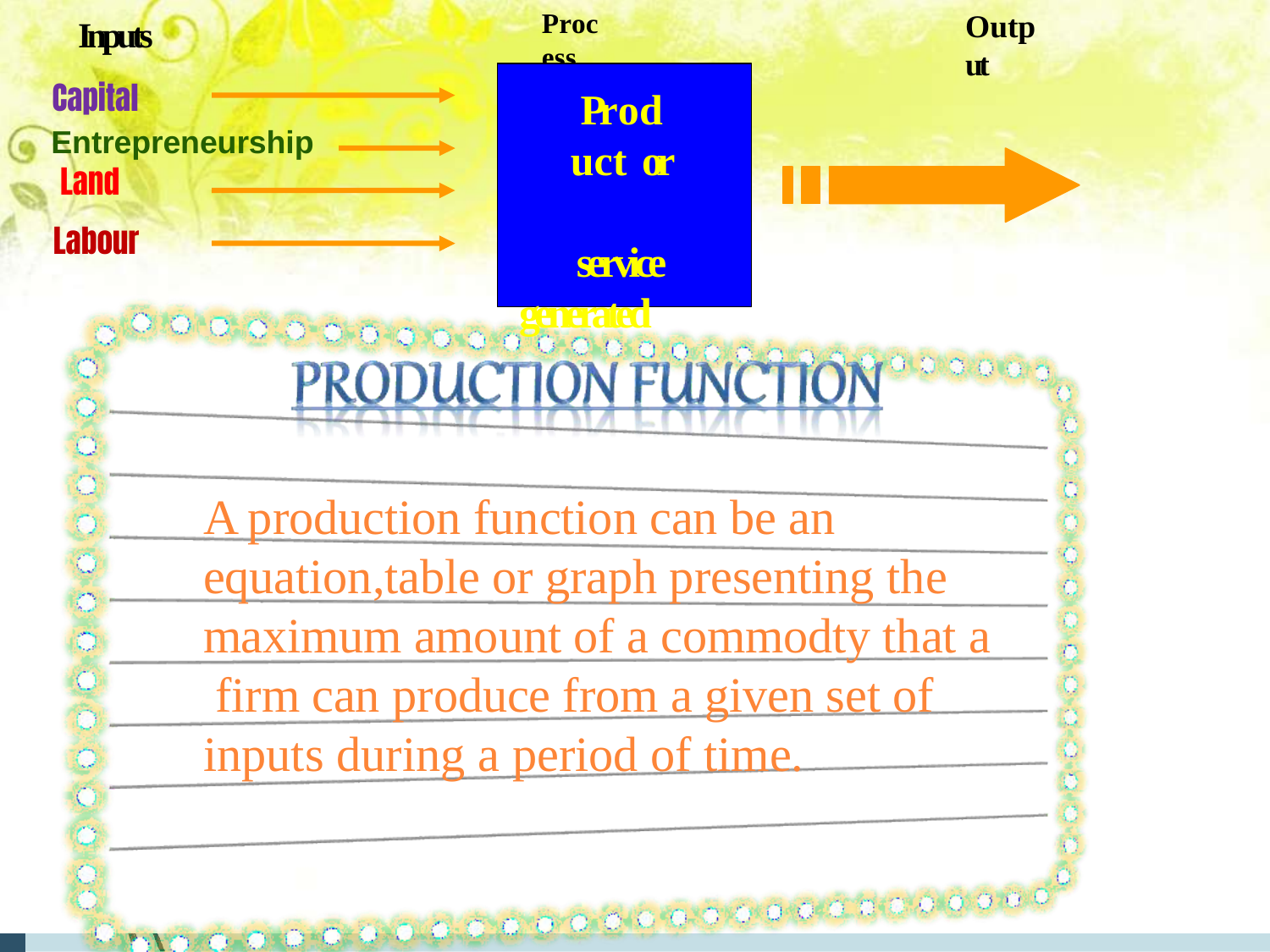

Output
Process
Inputs
Capital  Entrepreneurship  Land
Labour

Product  or    service
generated

A production function can be an  equation,table or graph presenting the  maximum amount of a commodty that a  firm can produce from a given set of  inputs during a period of time.